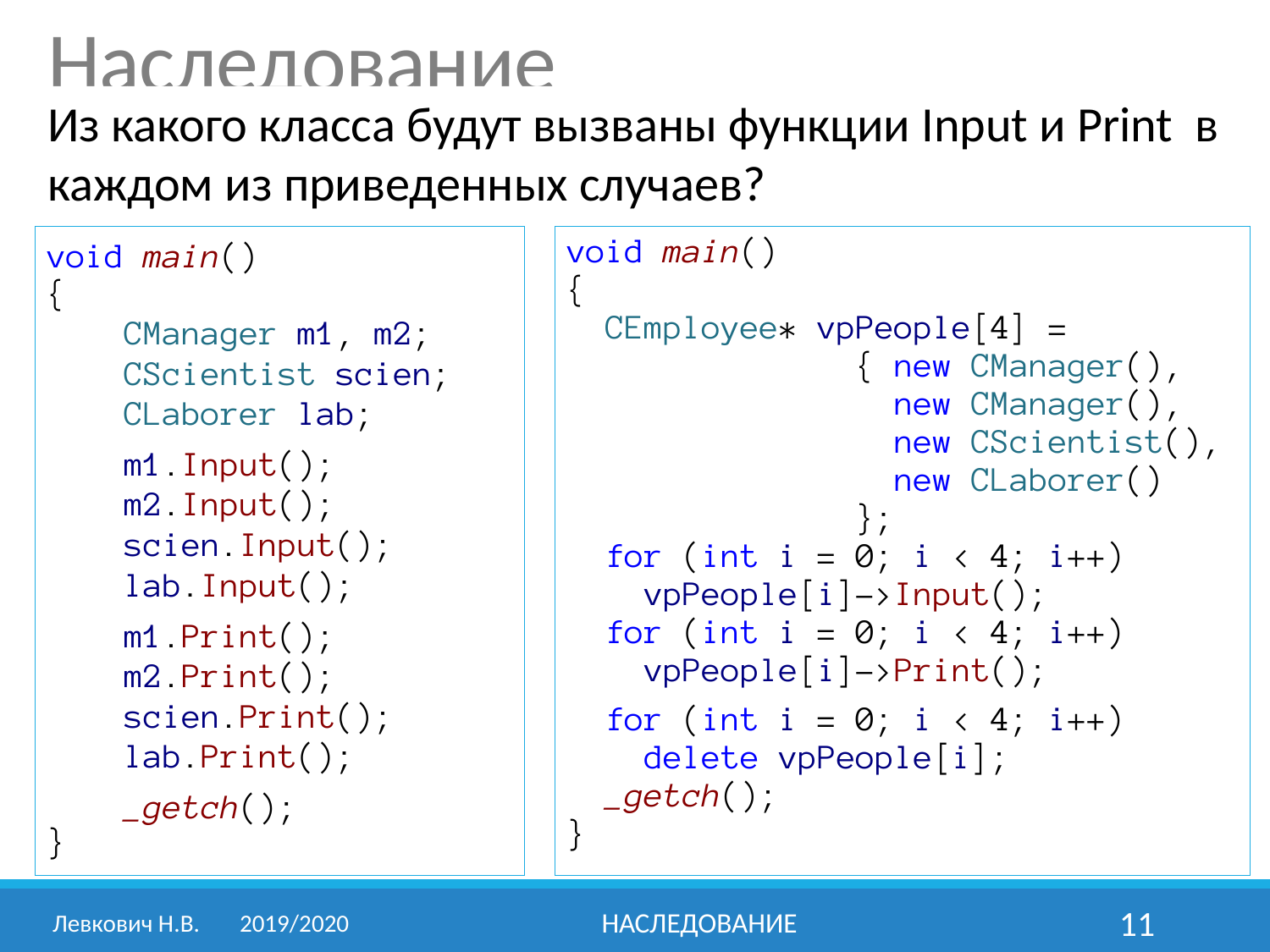

# Наследование
Из какого класса будут вызваны функции Input и Print?
Из какого класса будут вызваны функции Input и Print  в каждом из приведенных случаев?
void main()
{
    СManager m1, m2;
    СScientist scien;
    CLaborer lab;
    m1.Input();
    m2.Input();
    scien.Input();
    lab.Input();
    m1.Print();
    m2.Print();
    scien.Print();
    lab.Print();
    _getch();
}
void main()
{
  CEmployee* vpPeople[4] =
               { new СManager(),
                 new СManager(),
                 new СScientist(),
                 new CLaborer()
               };
  for (int i = 0; i < 4; i++)
    vpPeople[i]->Input();
  for (int i = 0; i < 4; i++)
    vpPeople[i]->Print();
  for (int i = 0; i < 4; i++)
    delete vpPeople[i];
  _getch();
}
Левкович Н.В.	2019/2020
Наследование
11